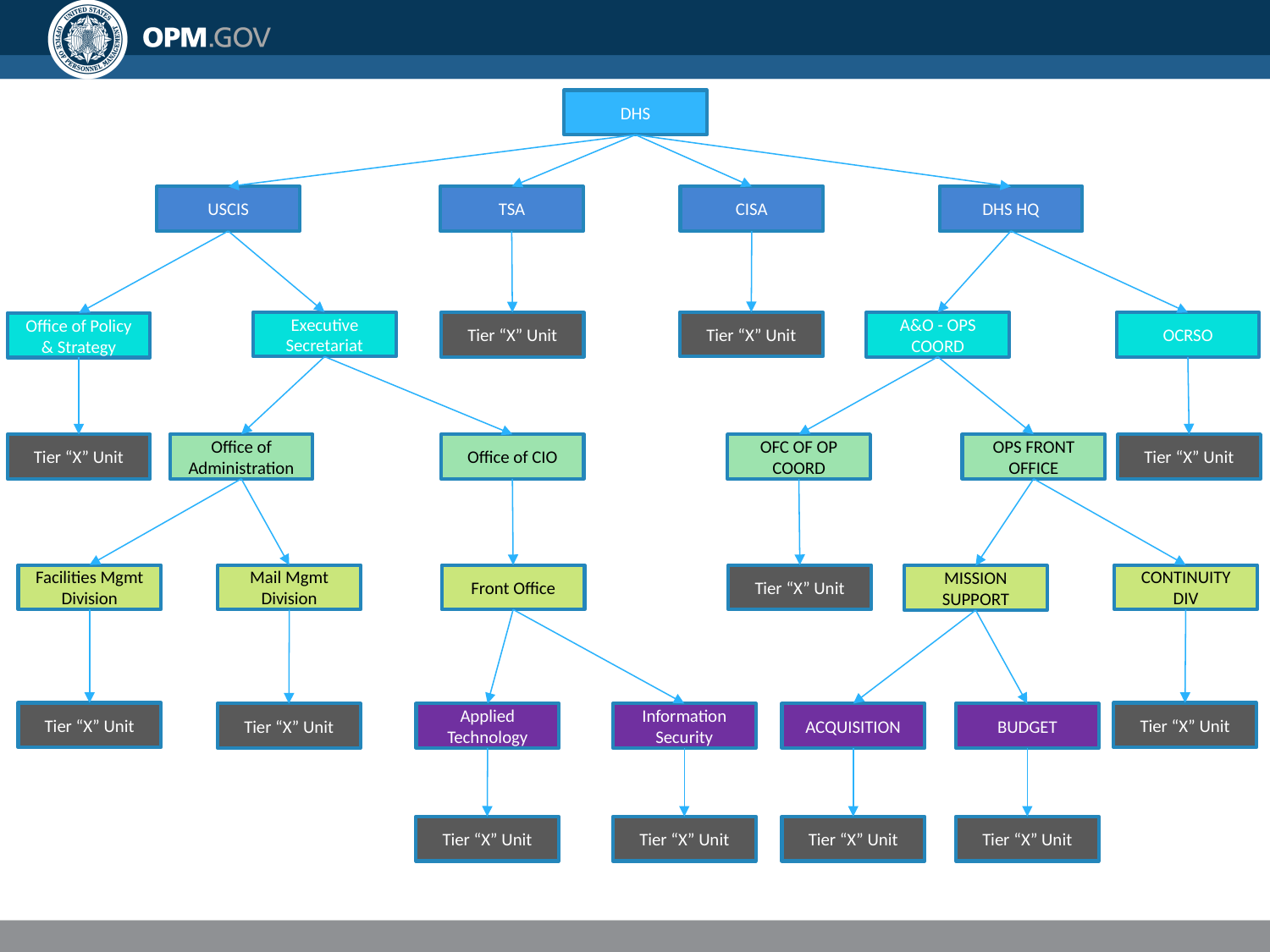

DHS
USCIS
TSA
CISA
DHS HQ
Executive Secretariat
Tier “X” Unit
Tier “X” Unit
A&O - OPS COORD
OCRSO
Office of Policy & Strategy
Tier “X” Unit
Office of Administration
Office of CIO
OFC OF OP COORD
OPS FRONT OFFICE
Tier “X” Unit
Facilities Mgmt Division
Mail Mgmt Division
Front Office
Tier “X” Unit
CONTINUITY DIV
MISSION SUPPORT
Tier “X” Unit
Tier “X” Unit
Tier “X” Unit
Applied Technology
Information Security
ACQUISITION
BUDGET
Tier “X” Unit
Tier “X” Unit
Tier “X” Unit
Tier “X” Unit